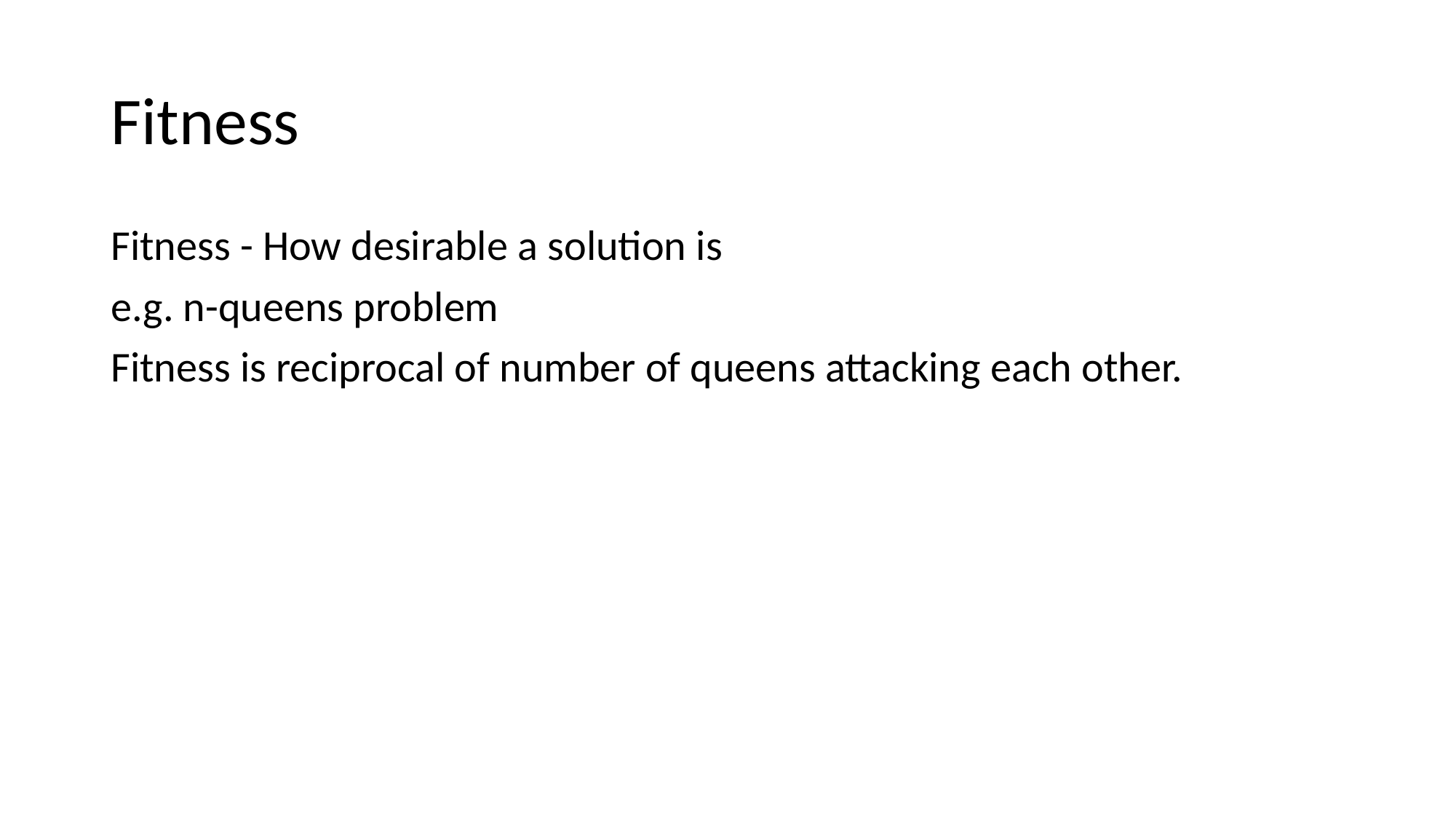

# Fitness
Fitness - How desirable a solution is
e.g. n-queens problem
Fitness is reciprocal of number of queens attacking each other.